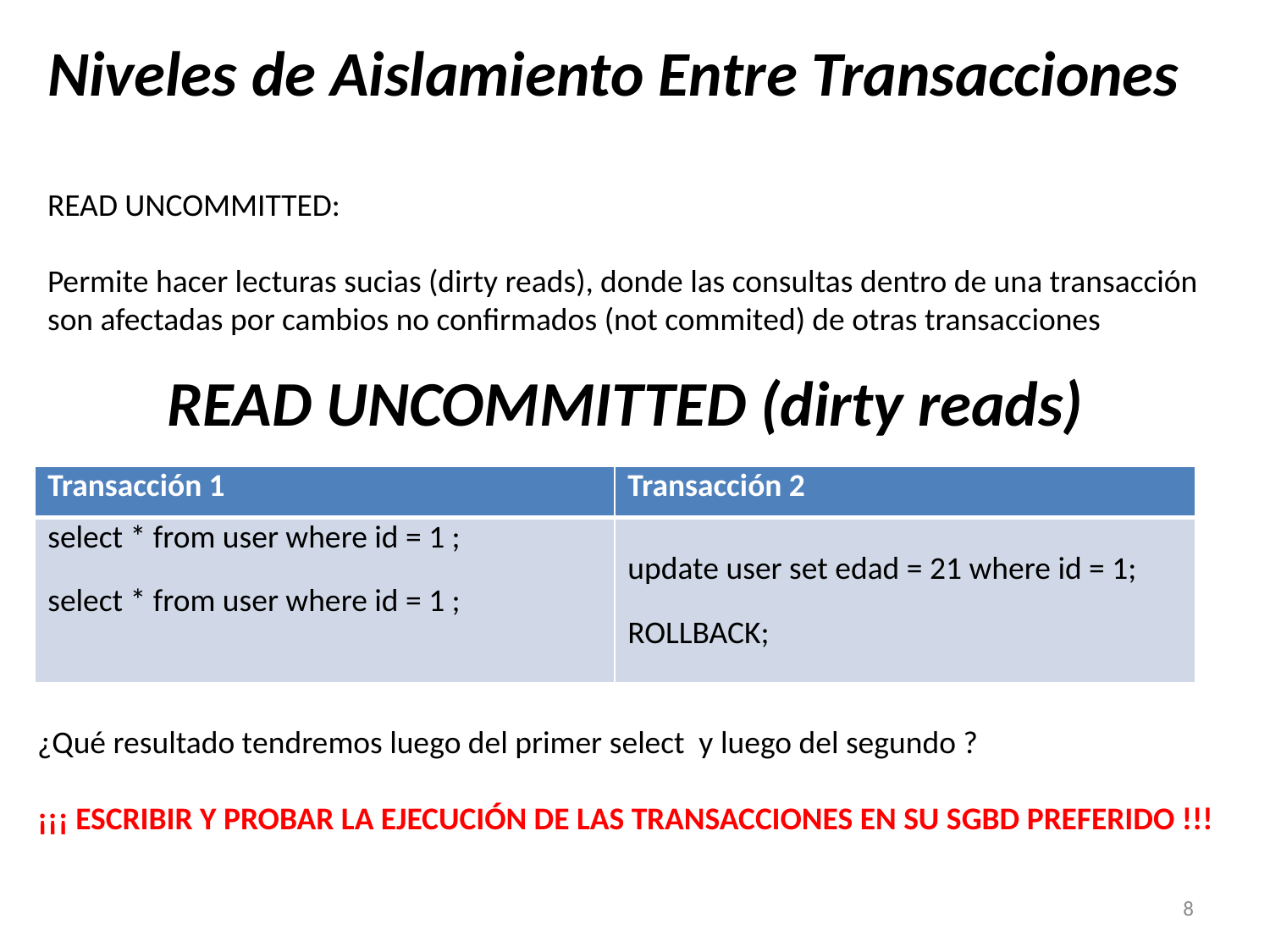

Niveles de Aislamiento Entre Transacciones

READ UNCOMMITTED:

Permite hacer lecturas sucias (dirty reads), donde las consultas dentro de una transacción son afectadas por cambios no confirmados (not commited) de otras transacciones
READ UNCOMMITTED (dirty reads)
| Transacción 1 | Transacción 2 |
| --- | --- |
| select \* from user where id = 1 ; select \* from user where id = 1 ; | update user set edad = 21 where id = 1; ROLLBACK; |
¿Qué resultado tendremos luego del primer select  y luego del segundo ?

¡¡¡ ESCRIBIR Y PROBAR LA EJECUCIÓN DE LAS TRANSACCIONES EN SU SGBD PREFERIDO !!!
8